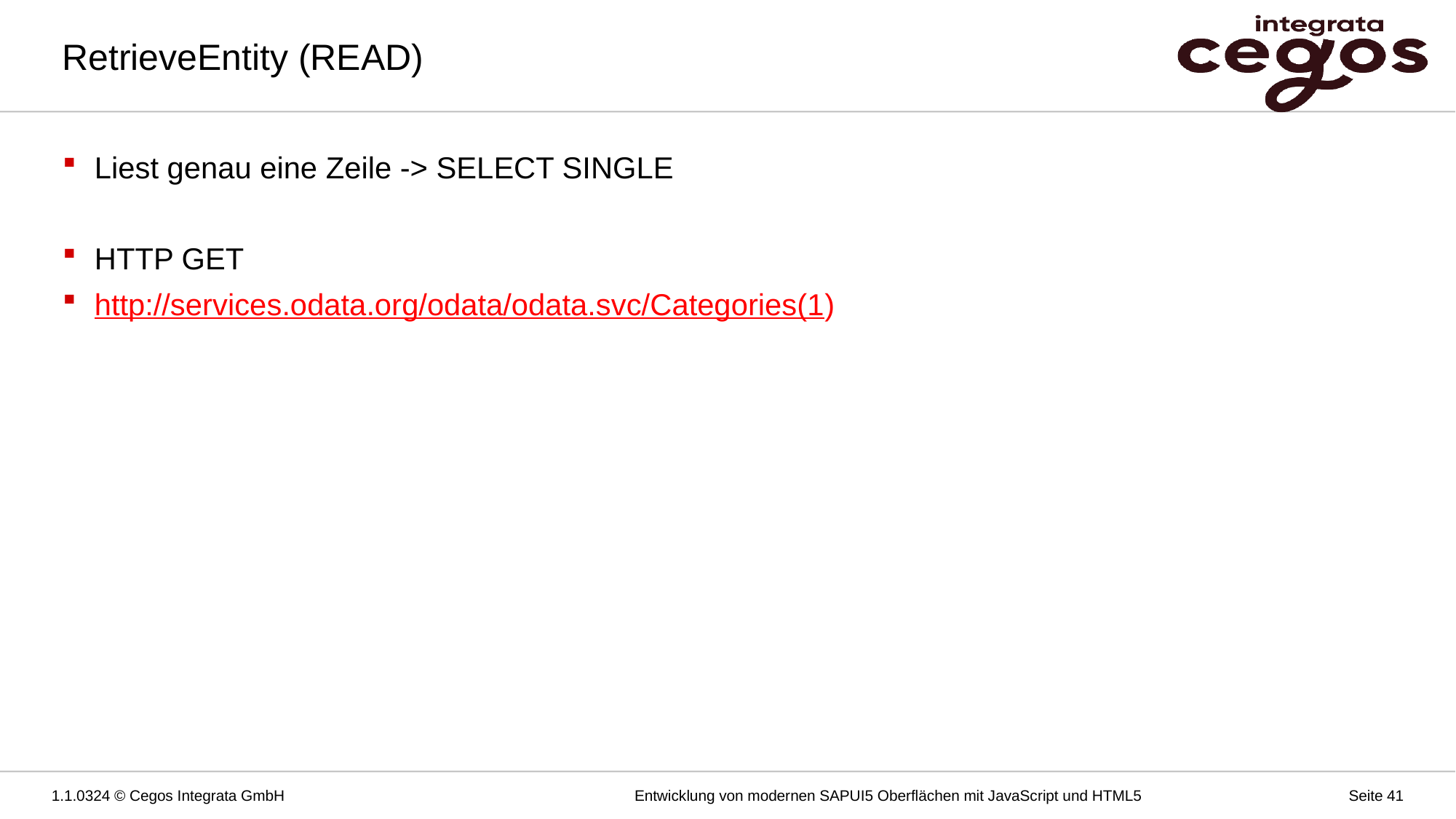

# RetrieveEntity (READ)
Liest genau eine Zeile -> SELECT SINGLE

HTTP GET
http://services.odata.org/odata/odata.svc/Categories(1)

1.1.0324 © Cegos Integrata GmbH
Entwicklung von modernen SAPUI5 Oberflächen mit JavaScript und HTML5
Seite 41